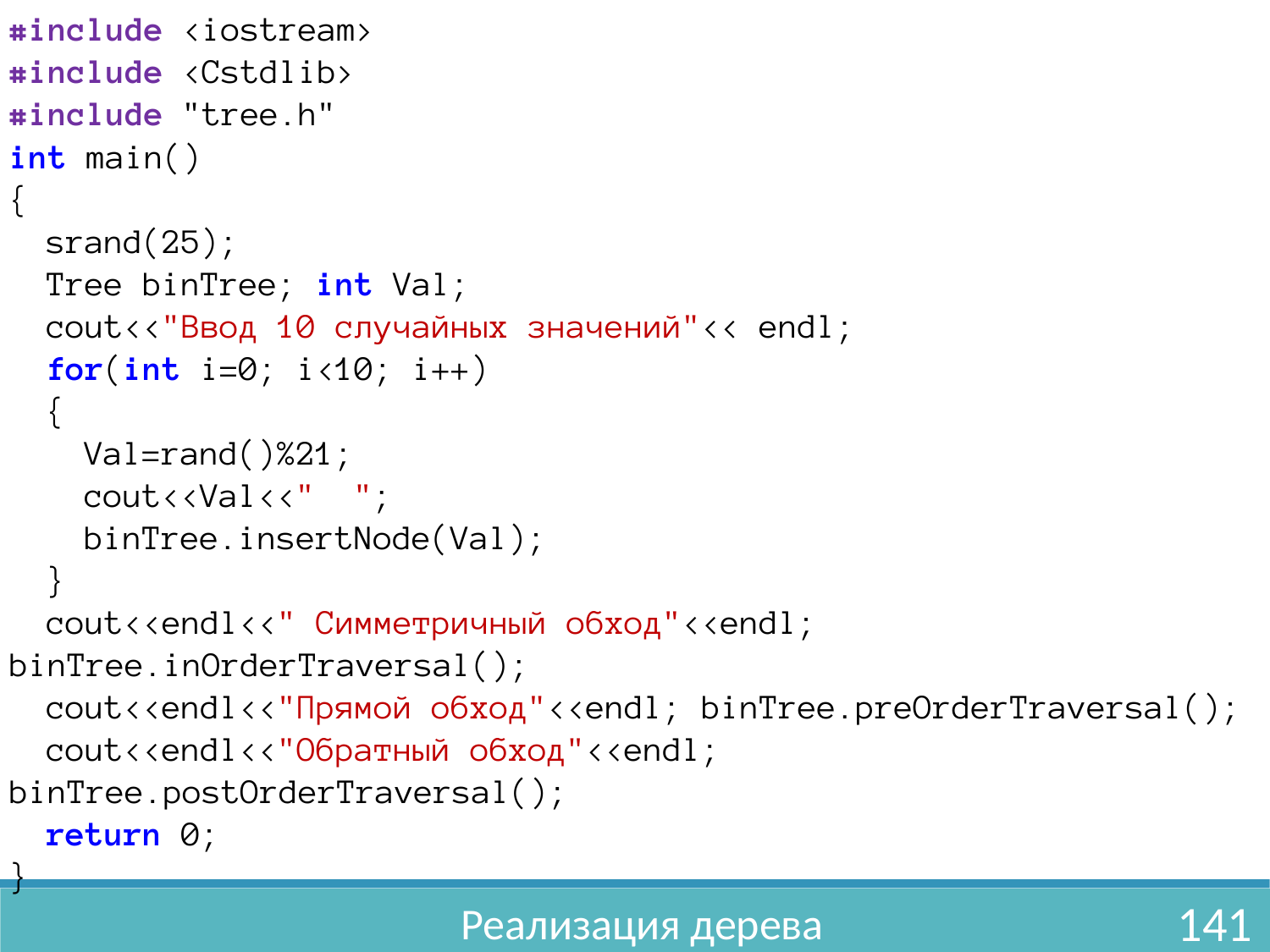

#include <iostream>
#include <Сstdlib>
#include "tree.h"
int main()
{
	srand(25);
	Tree binTree; int Val;
	cout<<"Ввод 10 случайных значений"<< endl;
	for(int i=0; i<10; i++)
	{
		Val=rand()%21;
		cout<<Val<<"  ";
		binTree.insertNode(Val);
	}
	cout<<endl<<" Симметричный обход"<<endl; 	binTree.inOrderTraversal();
	cout<<endl<<"Прямой обход"<<endl; binTree.preOrderTraversal();
	cout<<endl<<"Обратный обход"<<endl; 	binTree.postOrderTraversal();
	return 0;
}
Реализация дерева
141